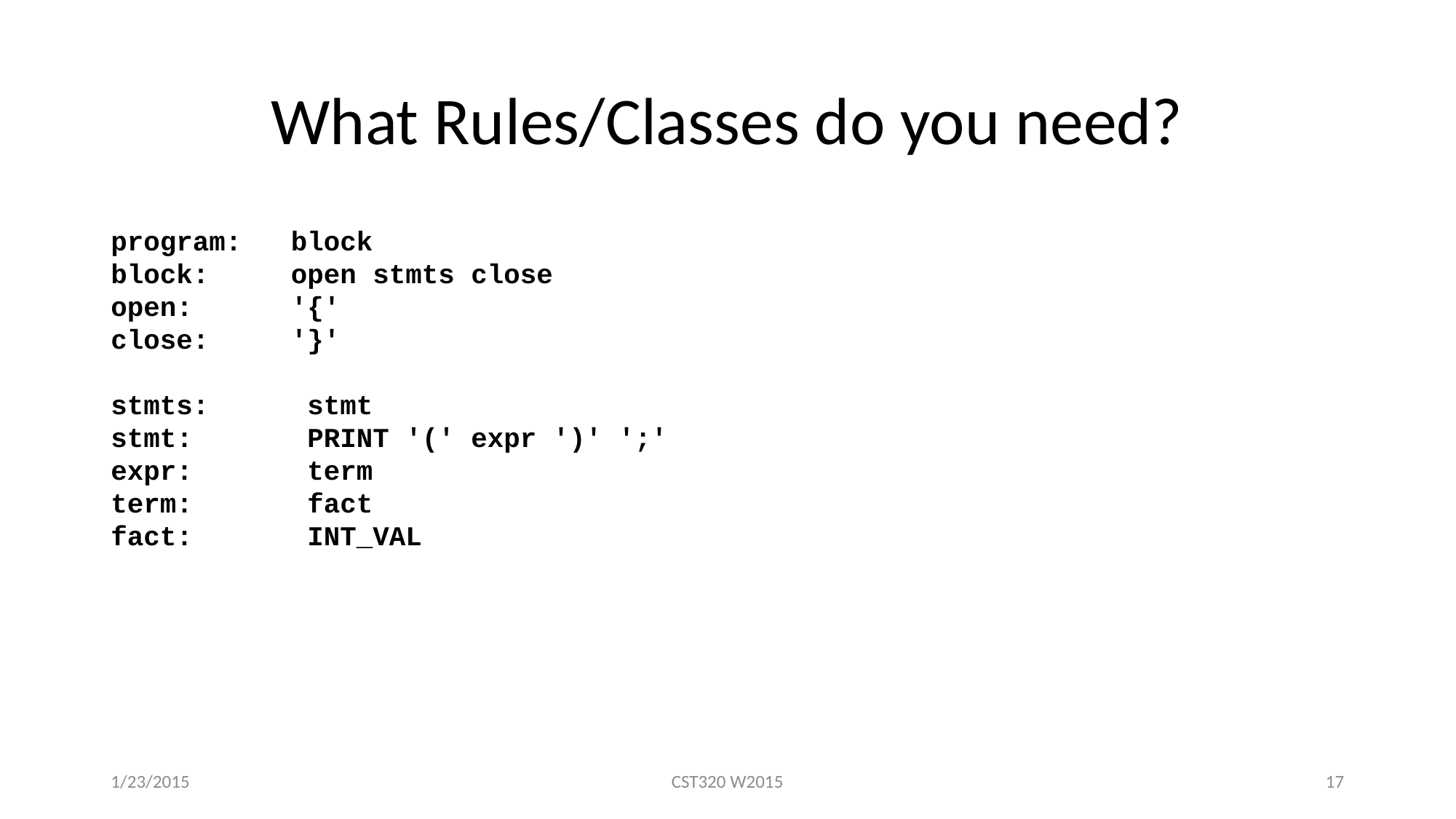

# What Rules/Classes do you need?
program:   block
block:     open stmts close
open:      '{'
close:     '}'

stmts:      stmt
stmt:       PRINT '(' expr ')' ';'
expr:       term
term:       fact
fact:       INT_VAL
1/23/2015
CST320 W2015
17